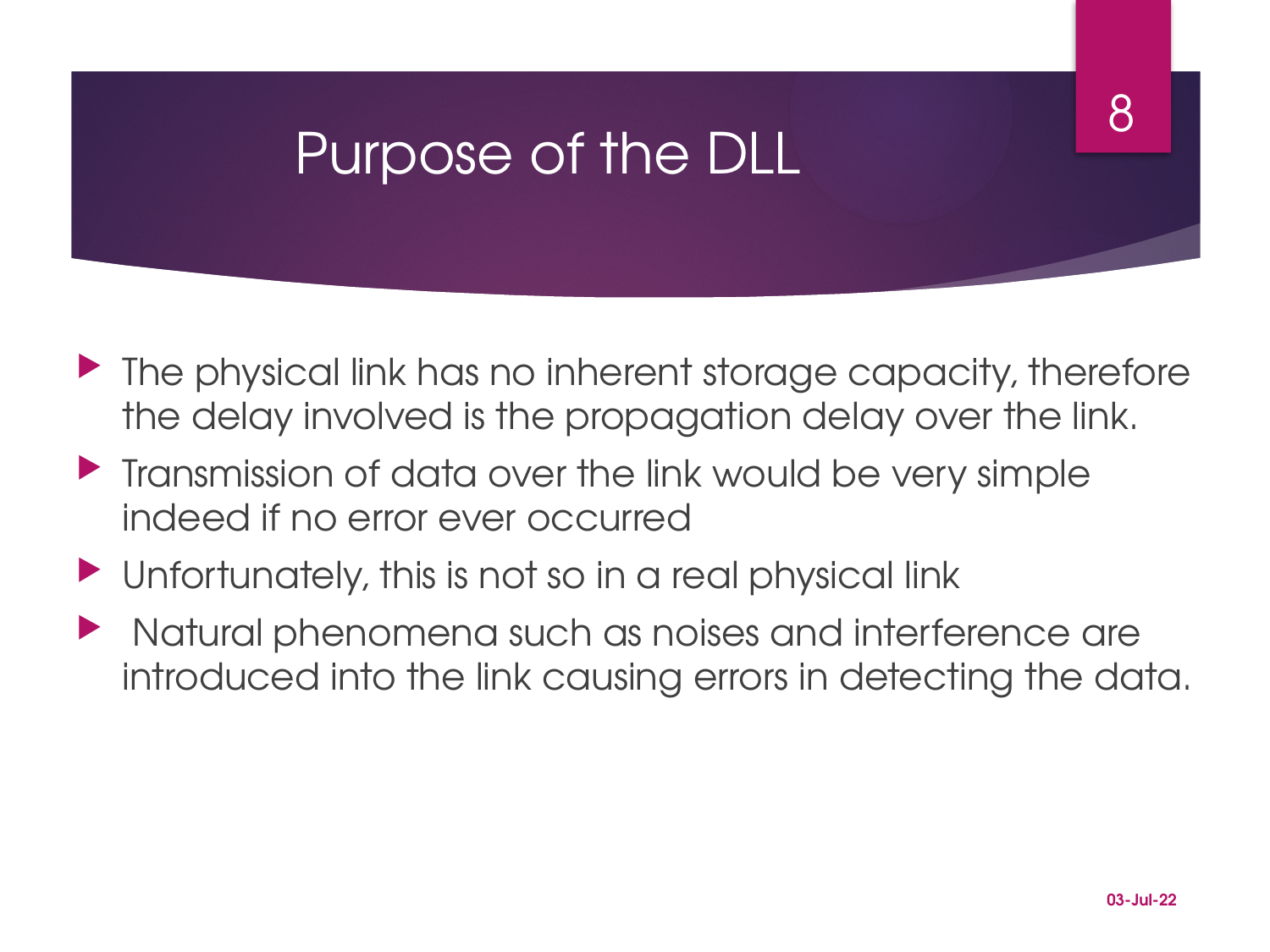

# Purpose of the DLL
8

The physical link has no inherent storage capacity, therefore the delay involved is the propagation delay over the link.
Transmission of data over the link would be very simple indeed if no error ever occurred
Unfortunately, this is not so in a real physical link
 Natural phenomena such as noises and interference are introduced into the link causing errors in detecting the data.

03-Jul-22